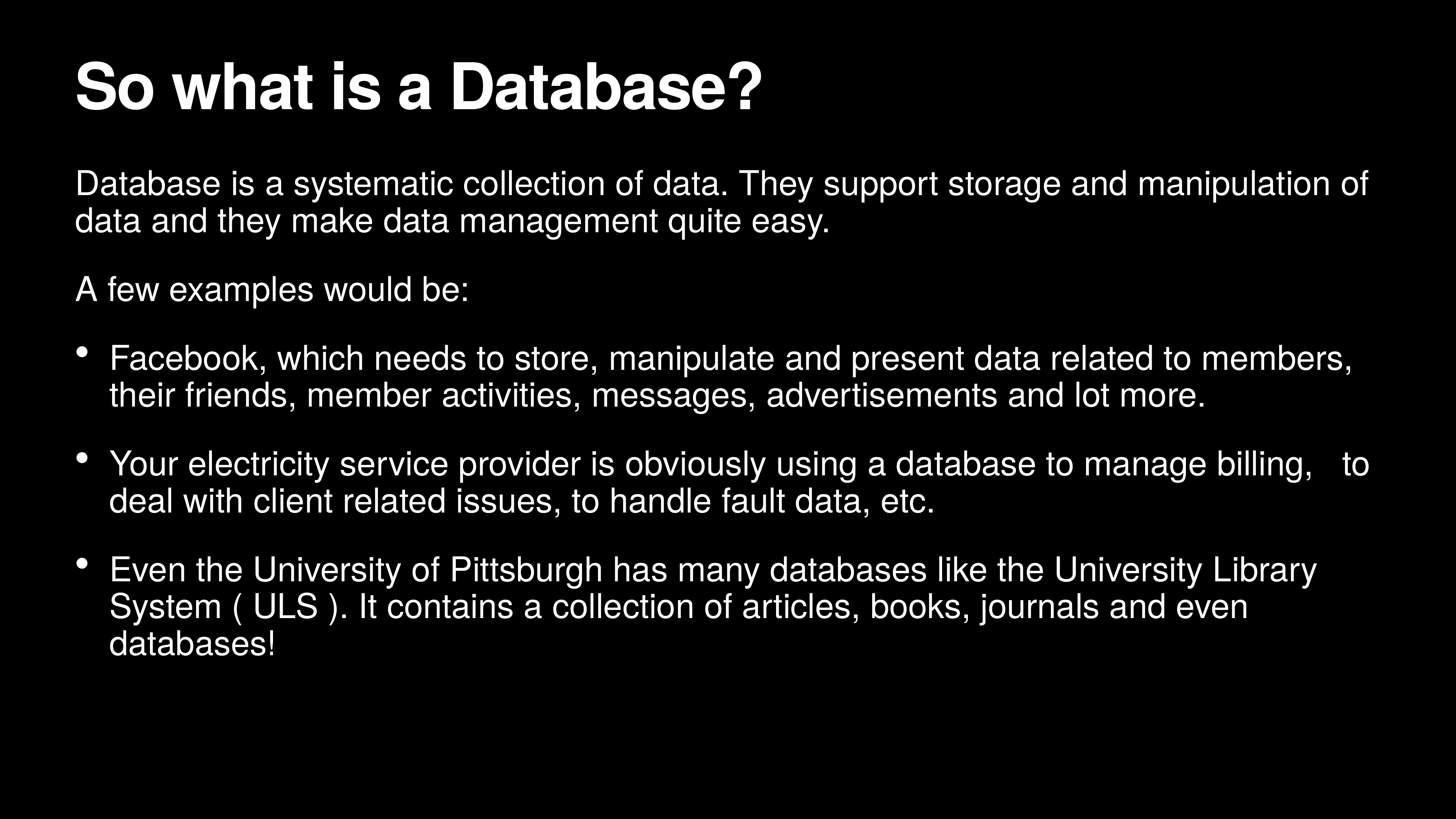

# So what is a Database?

Database is a systematic collection of data. They support storage and manipulation of data and they make data management quite easy.
A few examples would be:
Facebook, which needs to store, manipulate and present data related to members, their friends, member activities, messages, advertisements and lot more.
Your electricity service provider is obviously using a database to manage billing,   to deal with client related issues, to handle fault data, etc.
Even the University of Pittsburgh has many databases like the University Library System ( ULS ). It contains a collection of articles, books, journals and even databases!
2